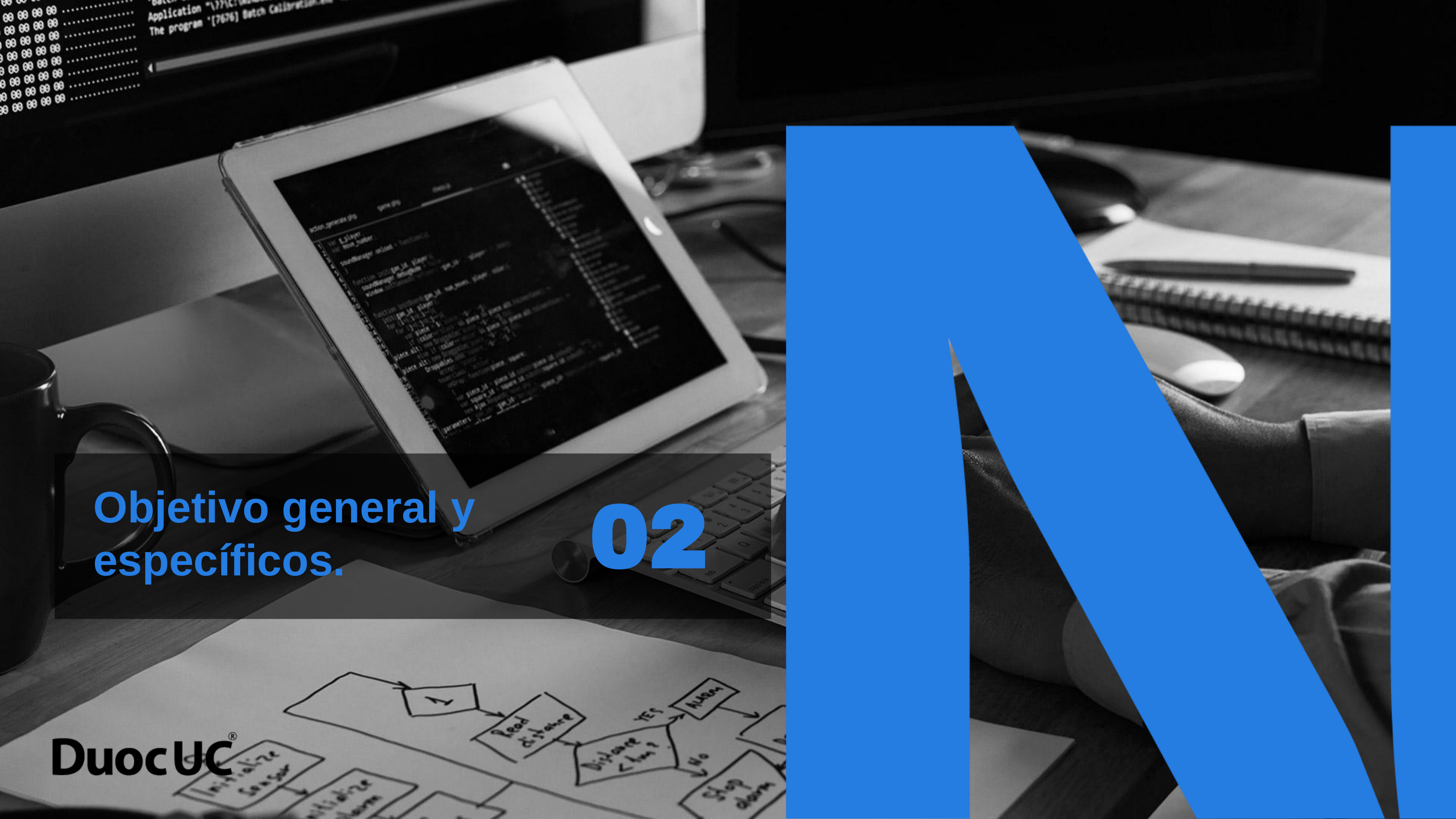

Objetivo general y específicos.
02
# TÍTULO